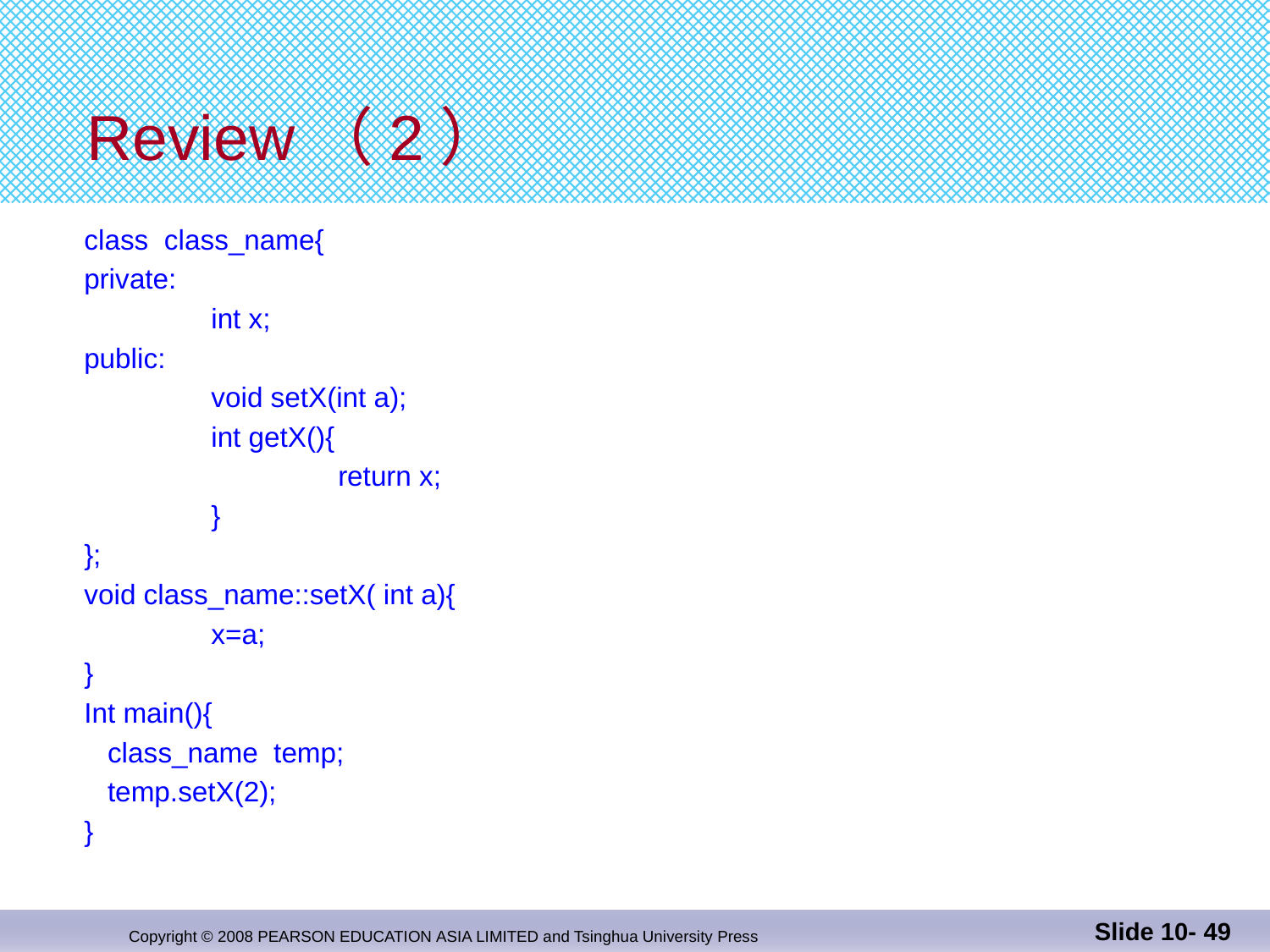

# Review（2）
class  class_name{
private:
	int x;
public:
	void setX(int a);
	int getX(){
		return x;
	}
};
void class_name::setX( int a){
	x=a;
}
Int main(){
   class_name  temp;
   temp.setX(2);
}
Slide 10- 49